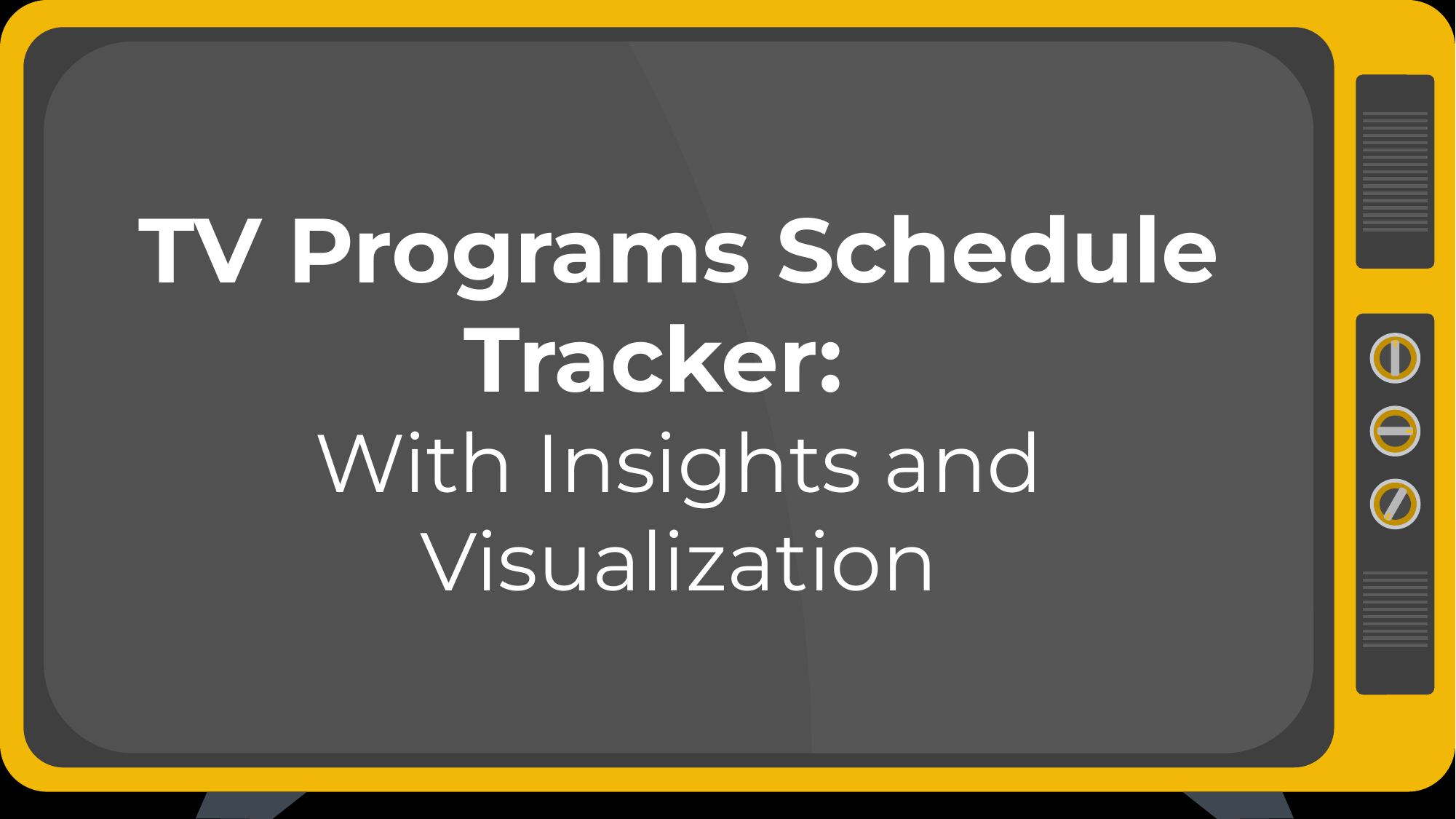

TV Programs Schedule Tracker:
With Insights and Visualization